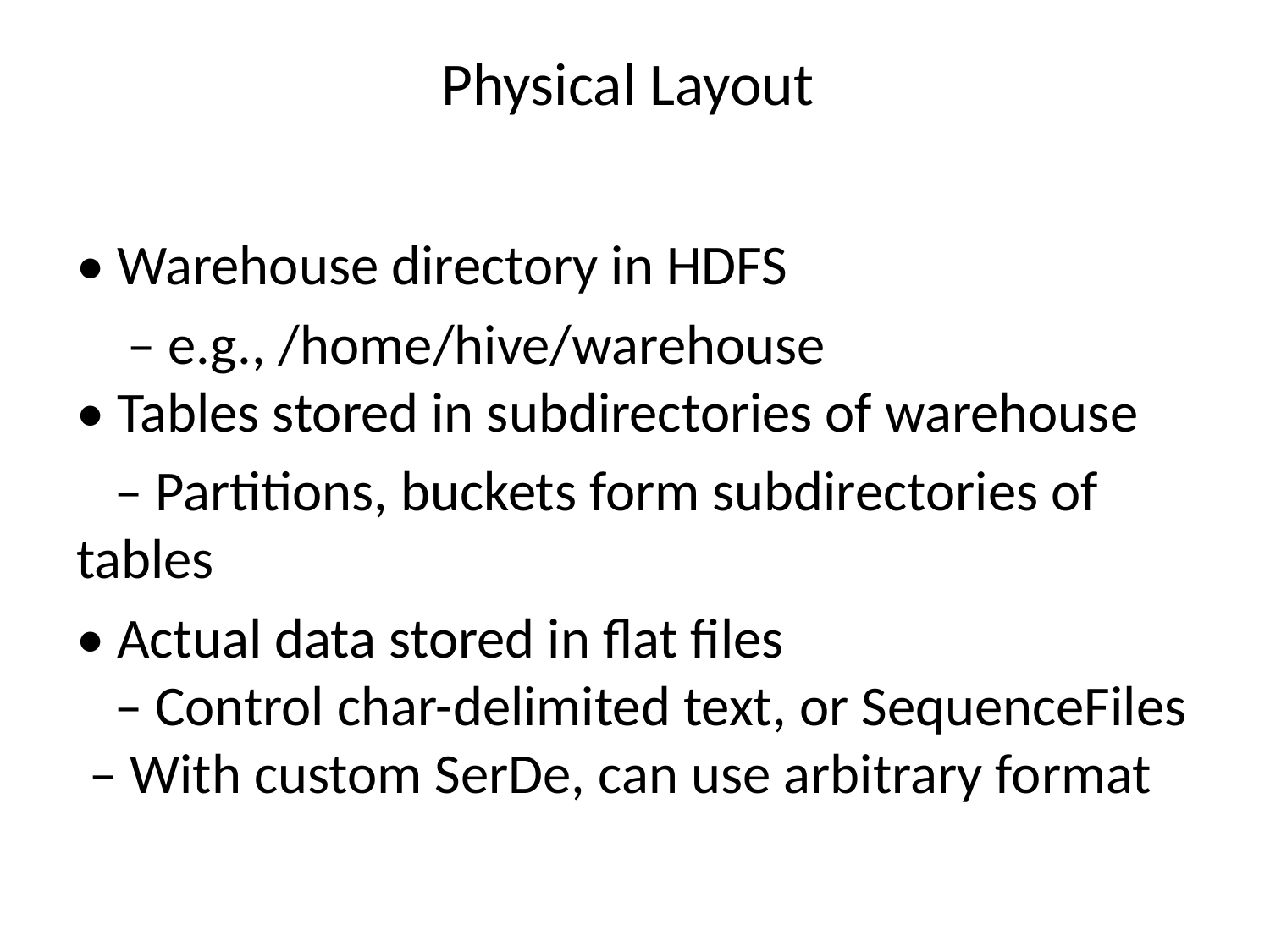

# Physical Layout
• Warehouse directory in HDFS
    – e.g., /home/hive/warehouse
• Tables stored in subdirectories of warehouse
   – Partitions, buckets form subdirectories of tables
• Actual data stored in flat files
   – Control char-delimited text, or SequenceFiles      – With custom SerDe, can use arbitrary format